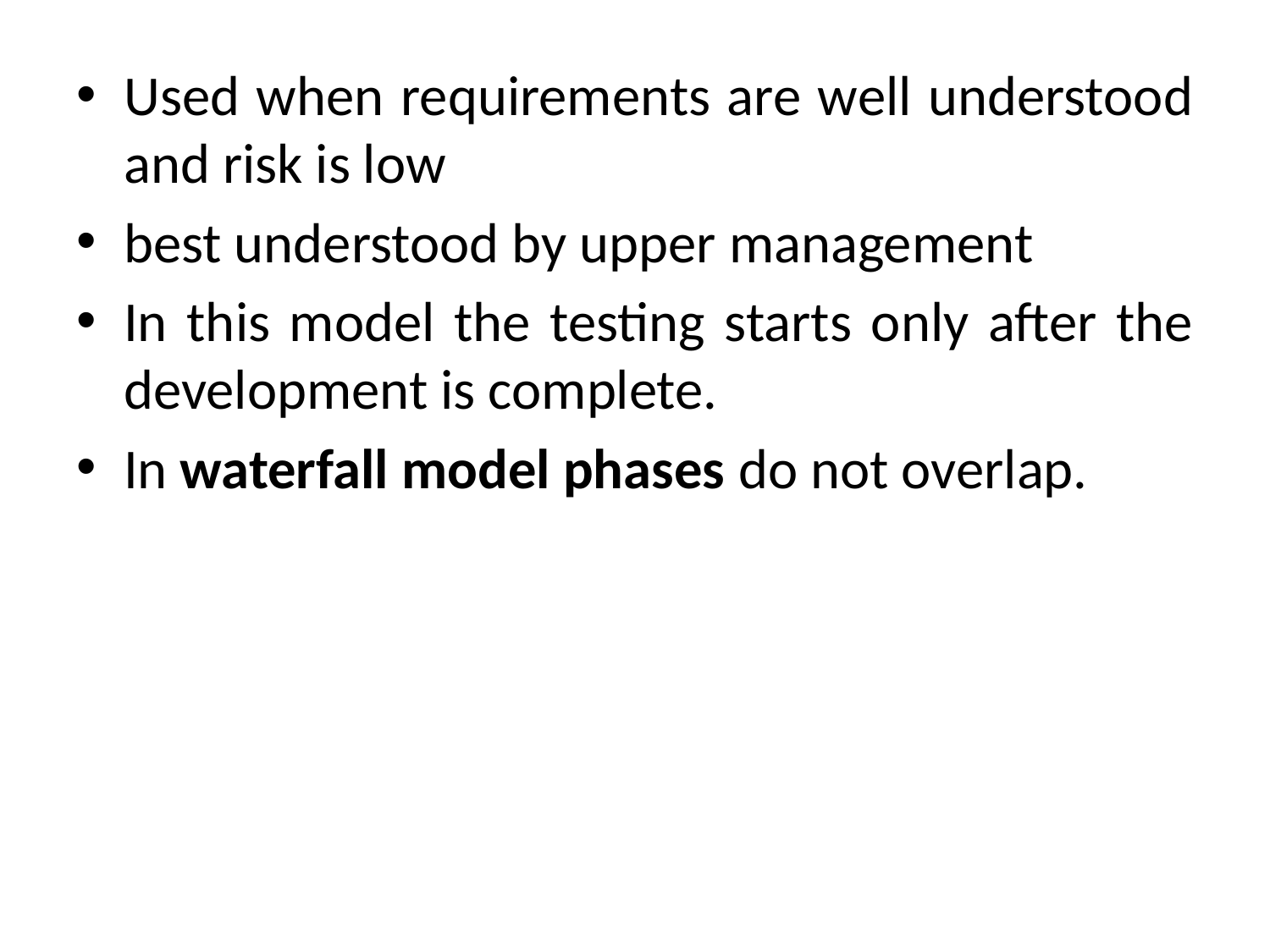

Used when requirements are well understood and risk is low
best understood by upper management
In this model the testing starts only after the development is complete.
In waterfall model phases do not overlap.